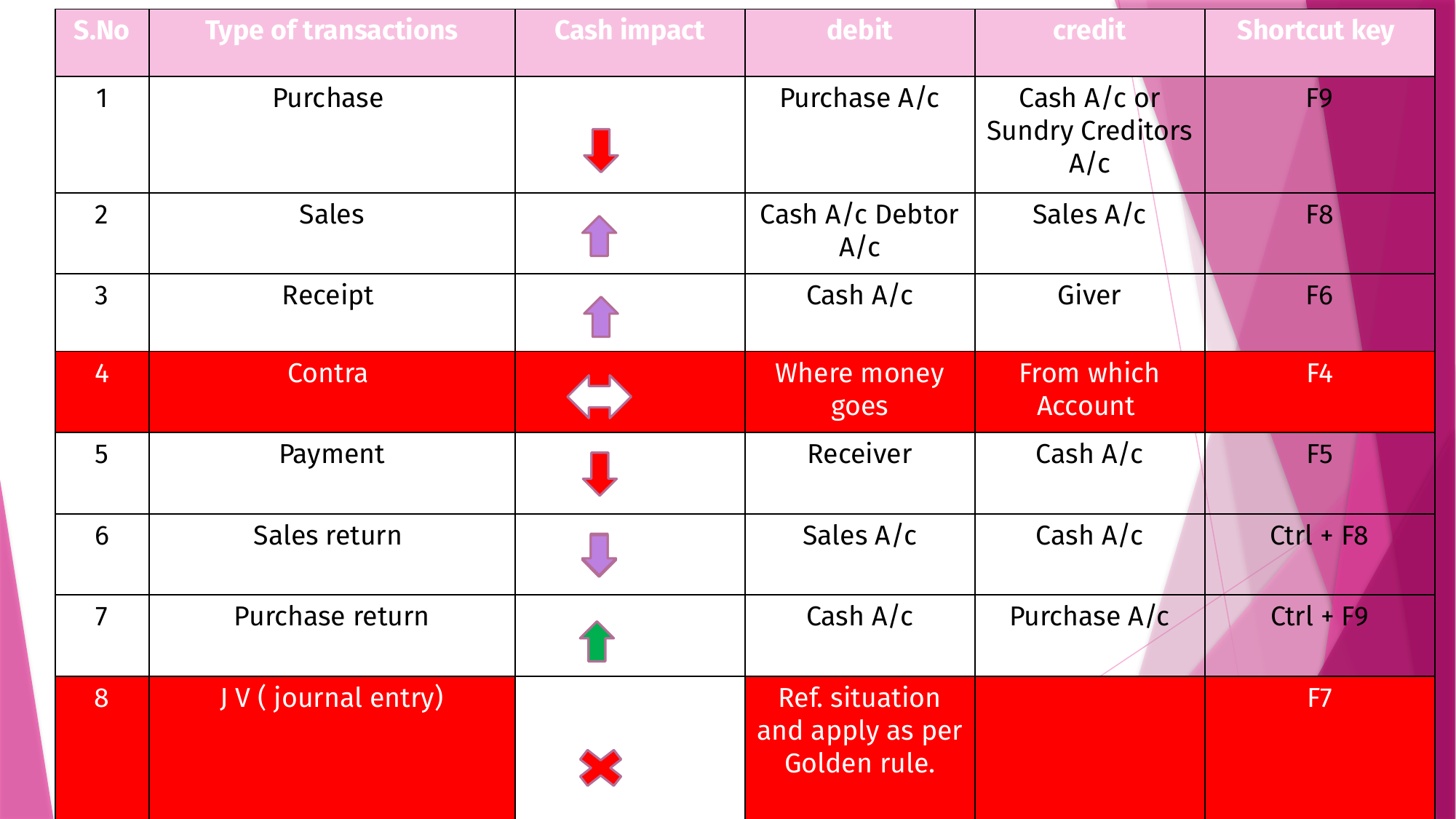

| S.No | Type of transactions | Cash impact | debit | credit | Shortcut key |
| --- | --- | --- | --- | --- | --- |
| 1 | Purchase |  | Purchase A/c | Cash A/c or Sundry Creditors A/c | F9 |
| 2 | Sales |  | Cash A/c Debtor A/c | Sales A/c | F8 |
| 3 | Receipt |  | Cash A/c | Giver | F6 |
| 4 | Contra |  | Where money goes | From which Account | F4 |
| 5 | Payment |  | Receiver | Cash A/c | F5 |
| 6 | Sales return |  | Sales A/c | Cash A/c | Ctrl + F8 |
| 7 | Purchase return |  | Cash A/c | Purchase A/c | Ctrl + F9 |
| 8 | J V ( journal entry) |  | Ref. situation and apply as per Golden rule. |  | F7 |